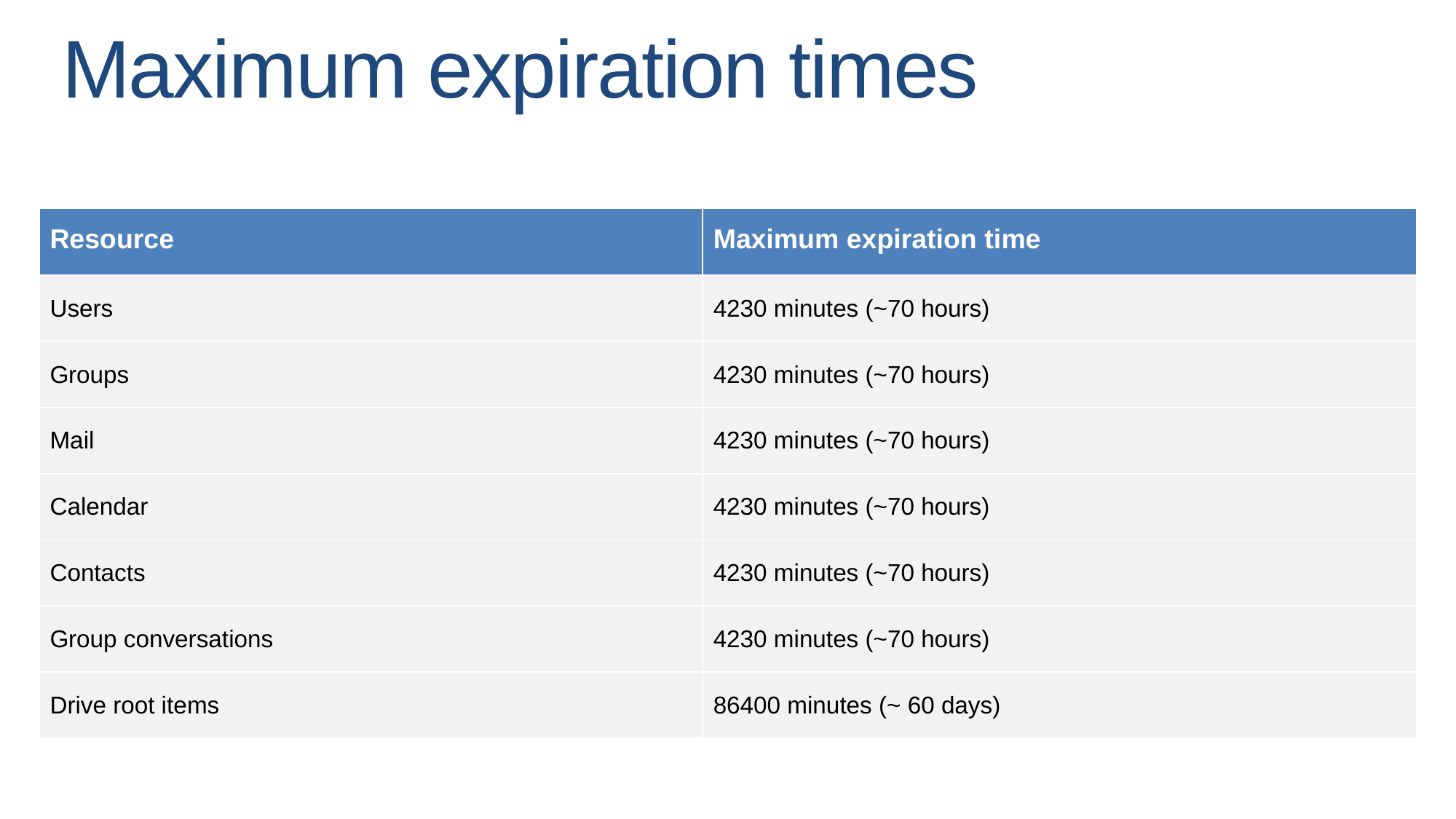

# Maximum expiration times
| Resource | Maximum expiration time |
| --- | --- |
| Users | 4230 minutes (~70 hours) |
| Groups | 4230 minutes (~70 hours) |
| Mail | 4230 minutes (~70 hours) |
| Calendar | 4230 minutes (~70 hours) |
| Contacts | 4230 minutes (~70 hours) |
| Group conversations | 4230 minutes (~70 hours) |
| Drive root items | 86400 minutes (~ 60 days) |